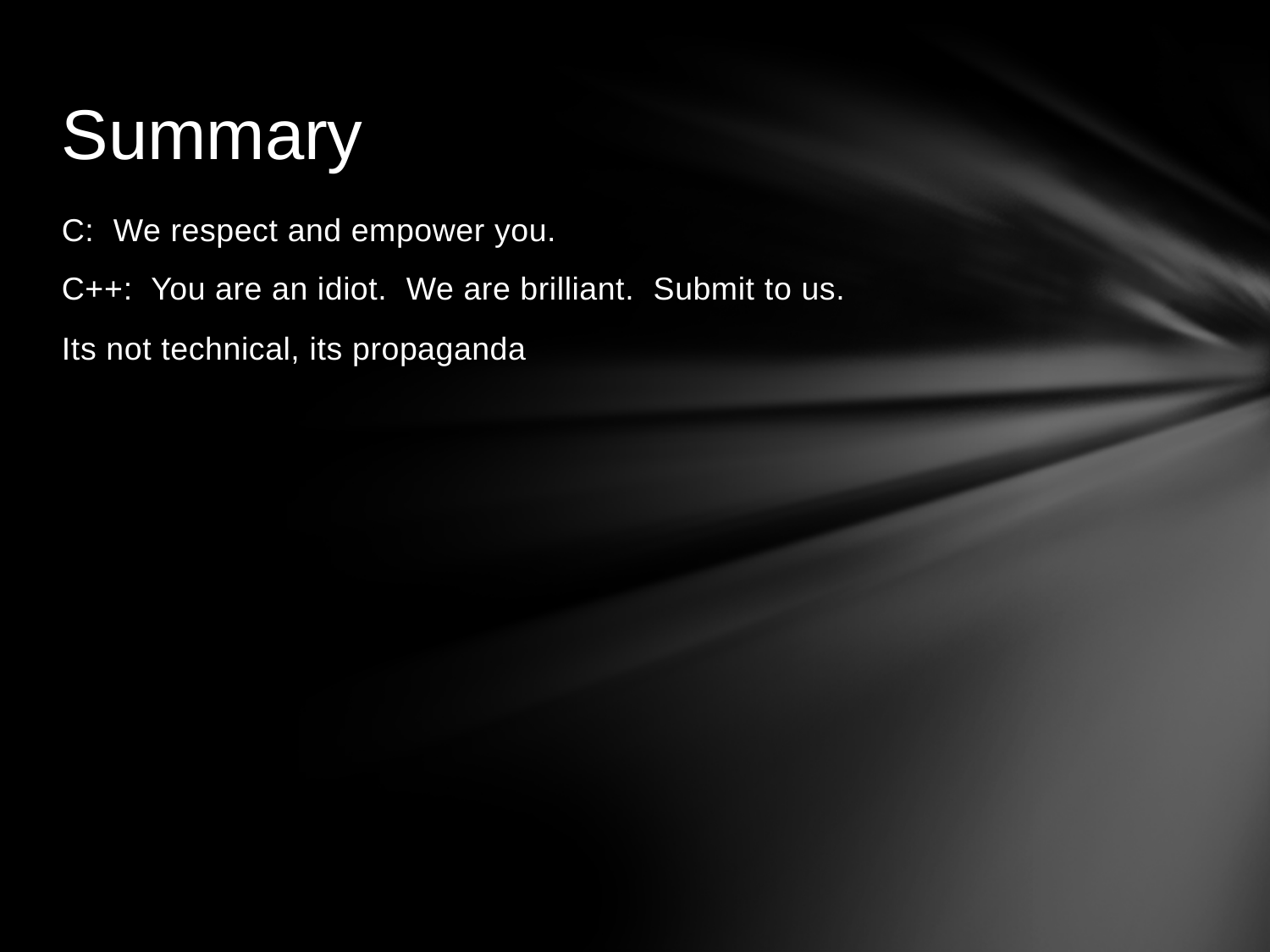

# Summary
C:  We respect and empower you.
C++:  You are an idiot.  We are brilliant.  Submit to us.
Its not technical, its propaganda